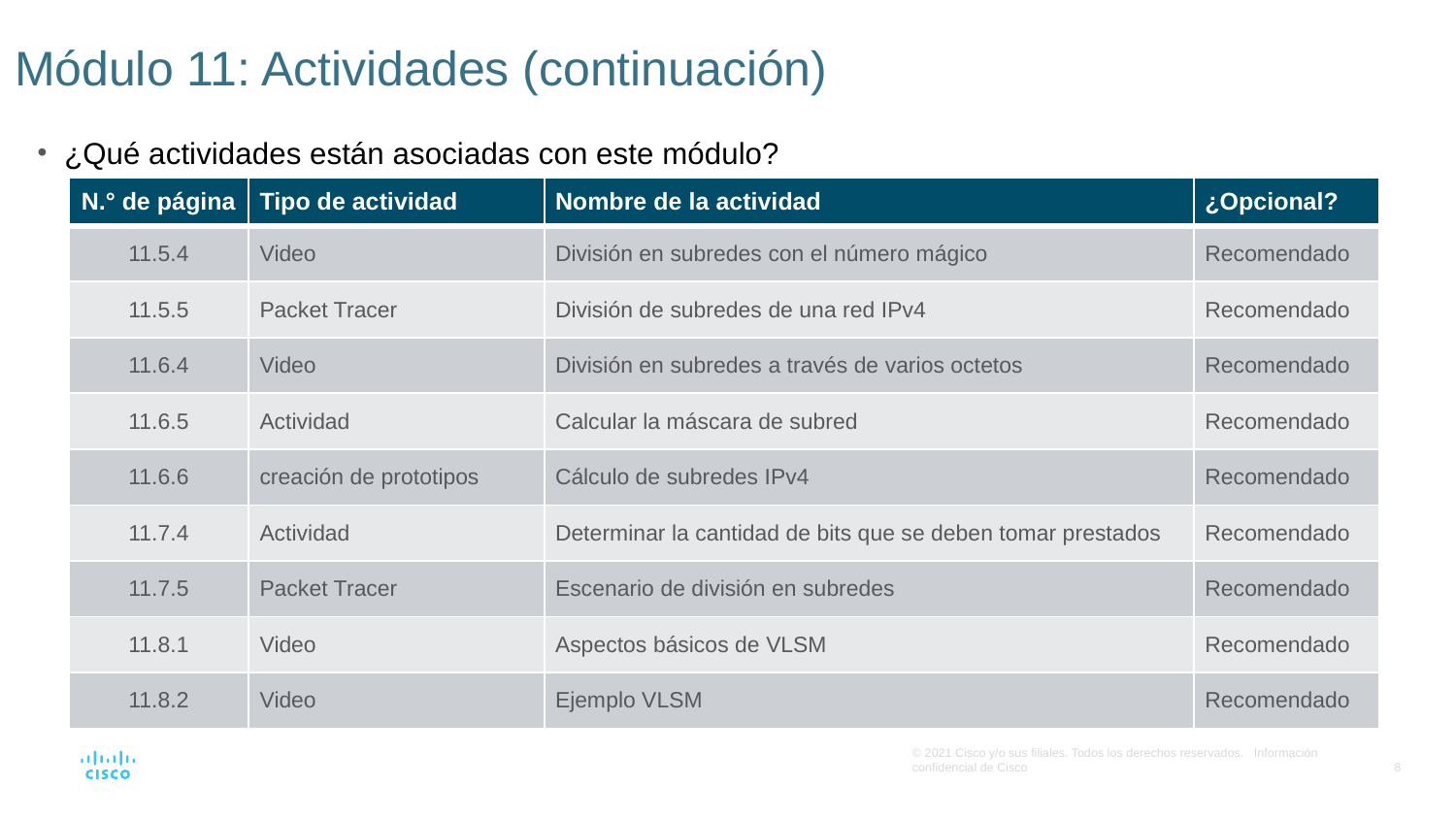

# Módulo 11: Actividades (continuación)
¿Qué actividades﻿ están asociadas con este módulo?

| N.° de página | Tipo de actividad | Nombre de la actividad | ¿Opcional? |
| --- | --- | --- | --- |
| 11.5.4 | Video | División en subredes con el número mágico | Recomendado |
| 11.5.5 | Packet Tracer | División de subredes de una red IPv4 | Recomendado |
| 11.6.4 | Video | División en subredes a través de varios octetos | Recomendado |
| 11.6.5 | Actividad | Calcular la máscara de subred | Recomendado |
| 11.6.6 | creación de prototipos | Cálculo de subredes IPv4 | Recomendado |
| 11.7.4 | Actividad | Determinar la cantidad de bits que se deben tomar prestados | Recomendado |
| 11.7.5 | Packet Tracer | Escenario de división en subredes | Recomendado |
| 11.8.1 | Video | Aspectos básicos de VLSM | Recomendado |
| 11.8.2 | Video | Ejemplo VLSM | Recomendado |